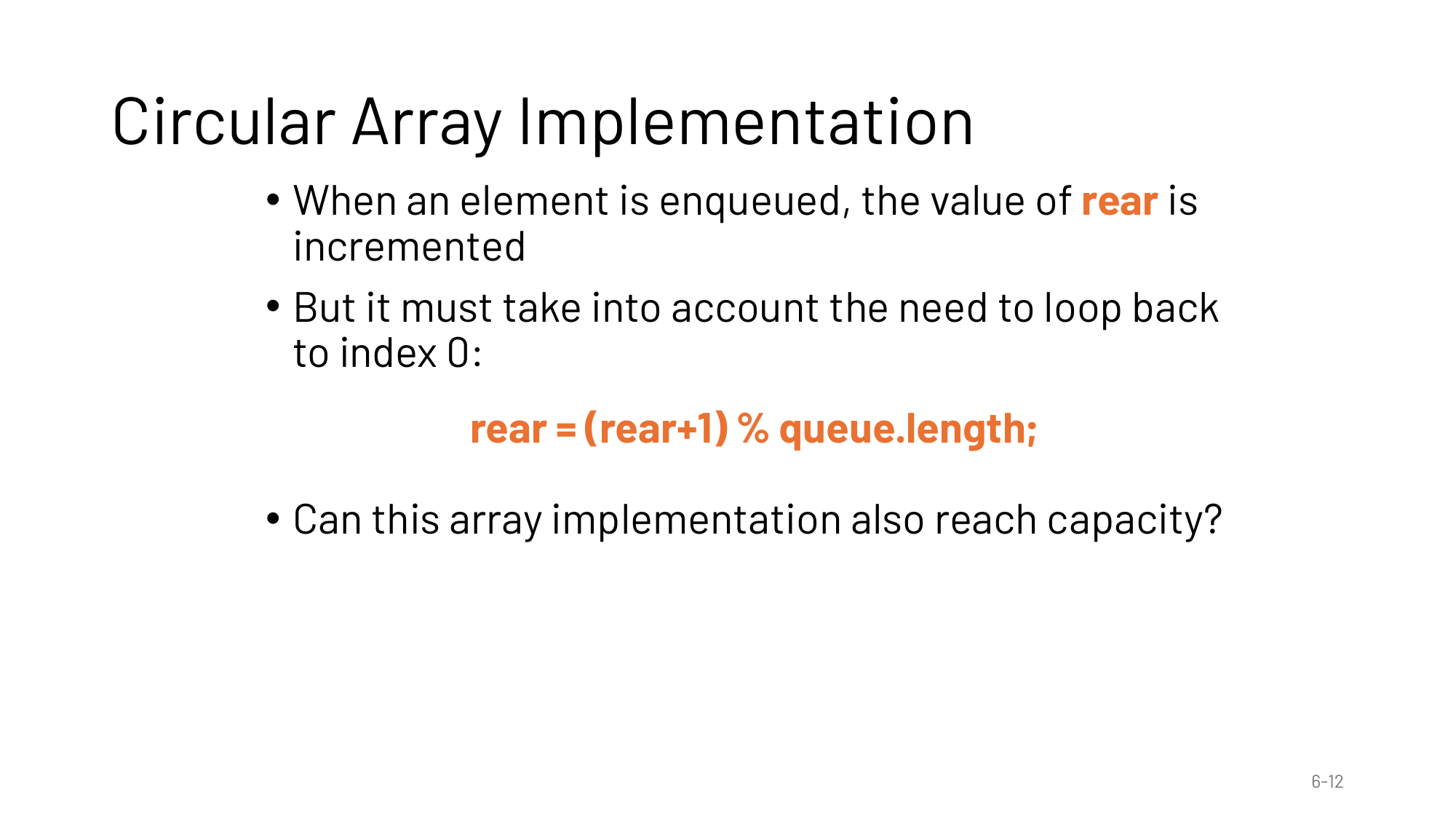

# Circular Array Implementation
When an element is enqueued, the value of rear is incremented
But it must take into account the need to loop back to index 0:
rear = (rear+1) % queue.length;
Can this array implementation also reach capacity?

6-12